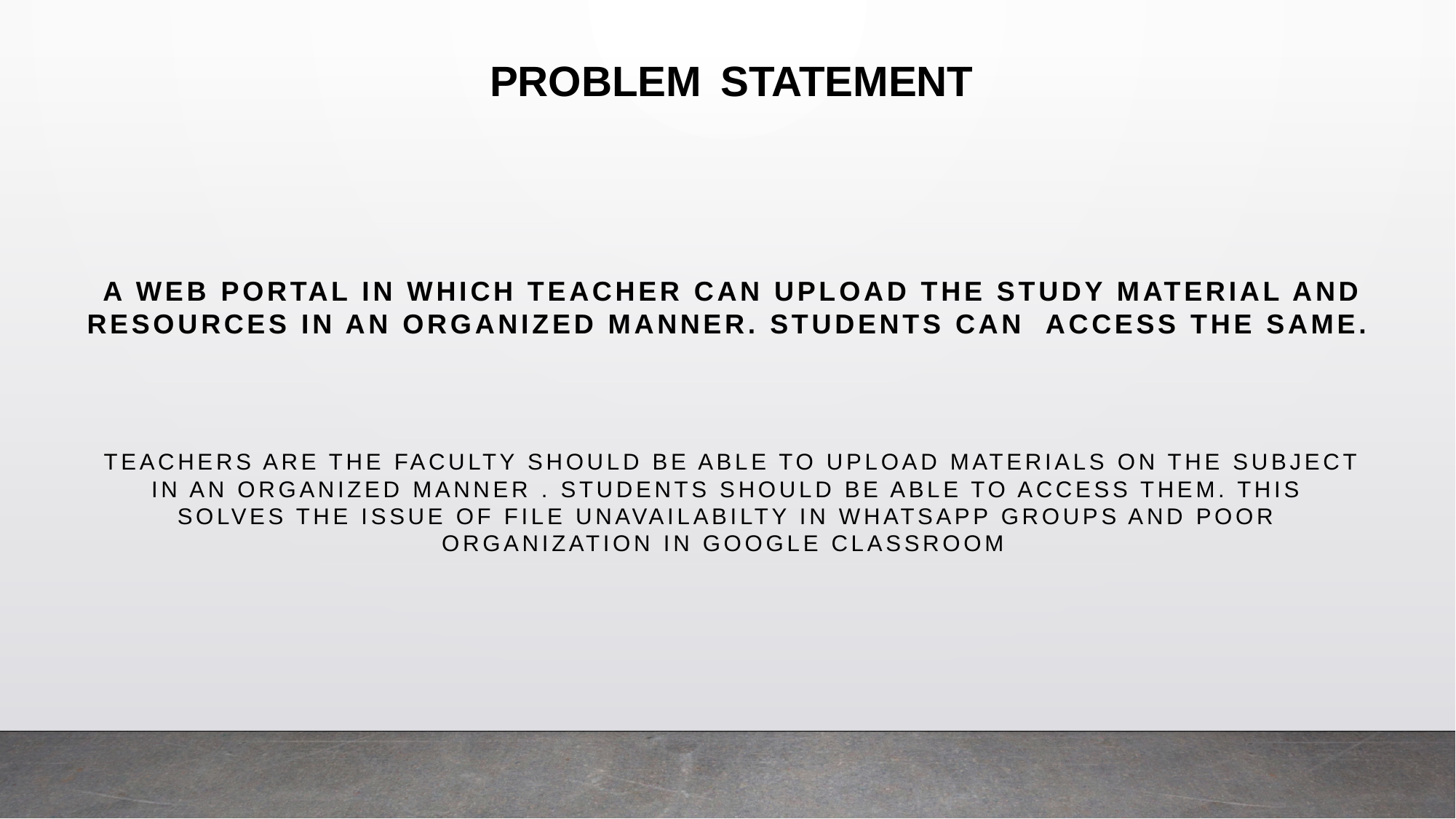

PROBLEM  STATEMENT
 A WEB PORTAL IN WHICH TEACHER CAN UPLOAD THE STUDY MATERIAL AND RESOURCES IN AN ORGANIZED MANNER. STUDENTS CAN  ACCESS THE SAME.
 TEACHERS ARE THE FACULTY SHOULD BE ABLE TO UPLOAD MATERIALS ON THE SUBJECT IN AN ORGANIZED MANNER . STUDENTS SHOULD BE ABLE TO ACCESS THEM. THIS SOLVES THE ISSUE OF FILE UNAVAILABILTY IN WHATSAPP GROUPS AND POOR ORGANIZATION IN GOOGLE CLASSROOM